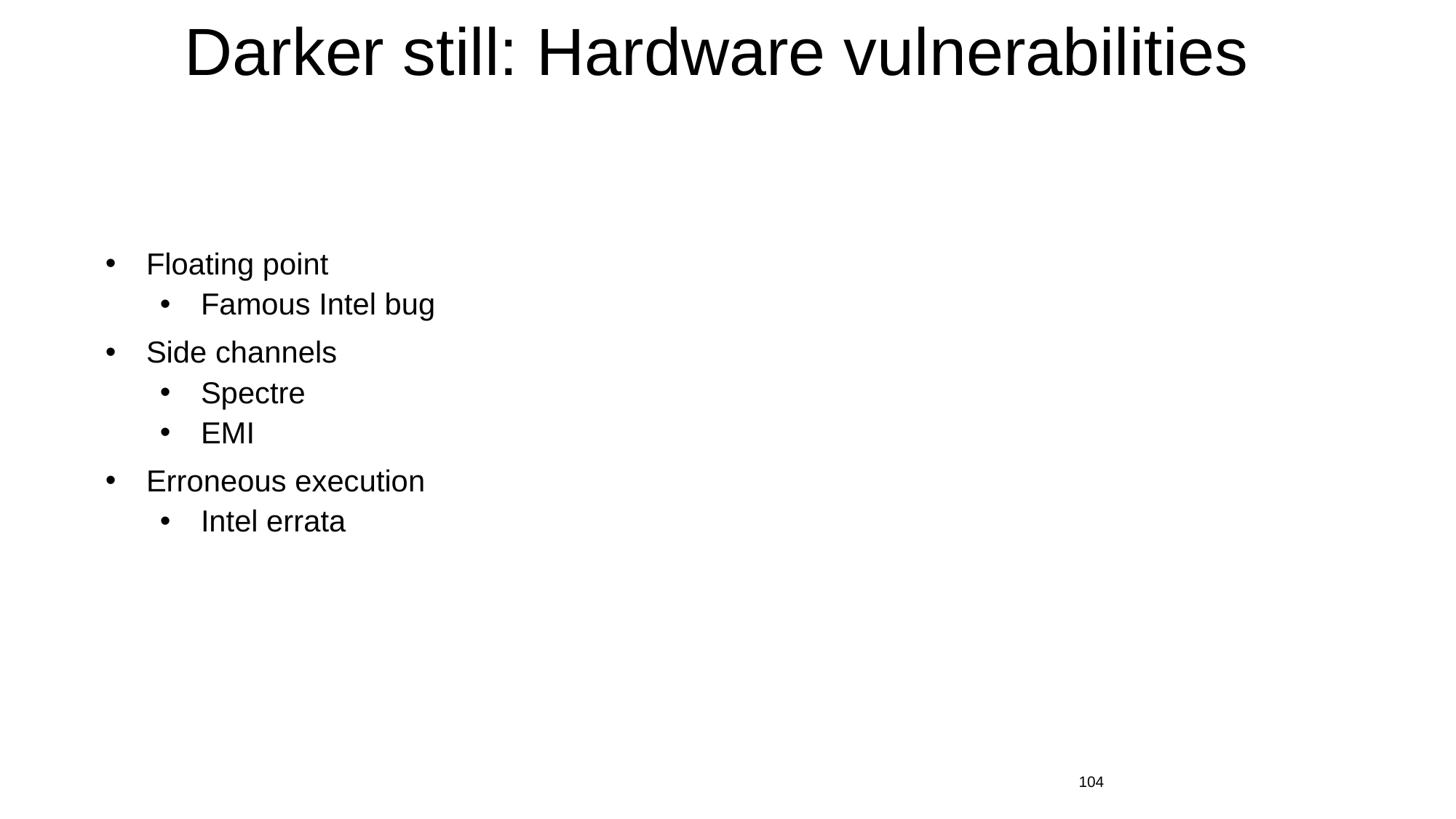

# Darker still: Hardware vulnerabilities
Floating point
Famous Intel bug
Side channels
Spectre
EMI
Erroneous execution
Intel errata
104